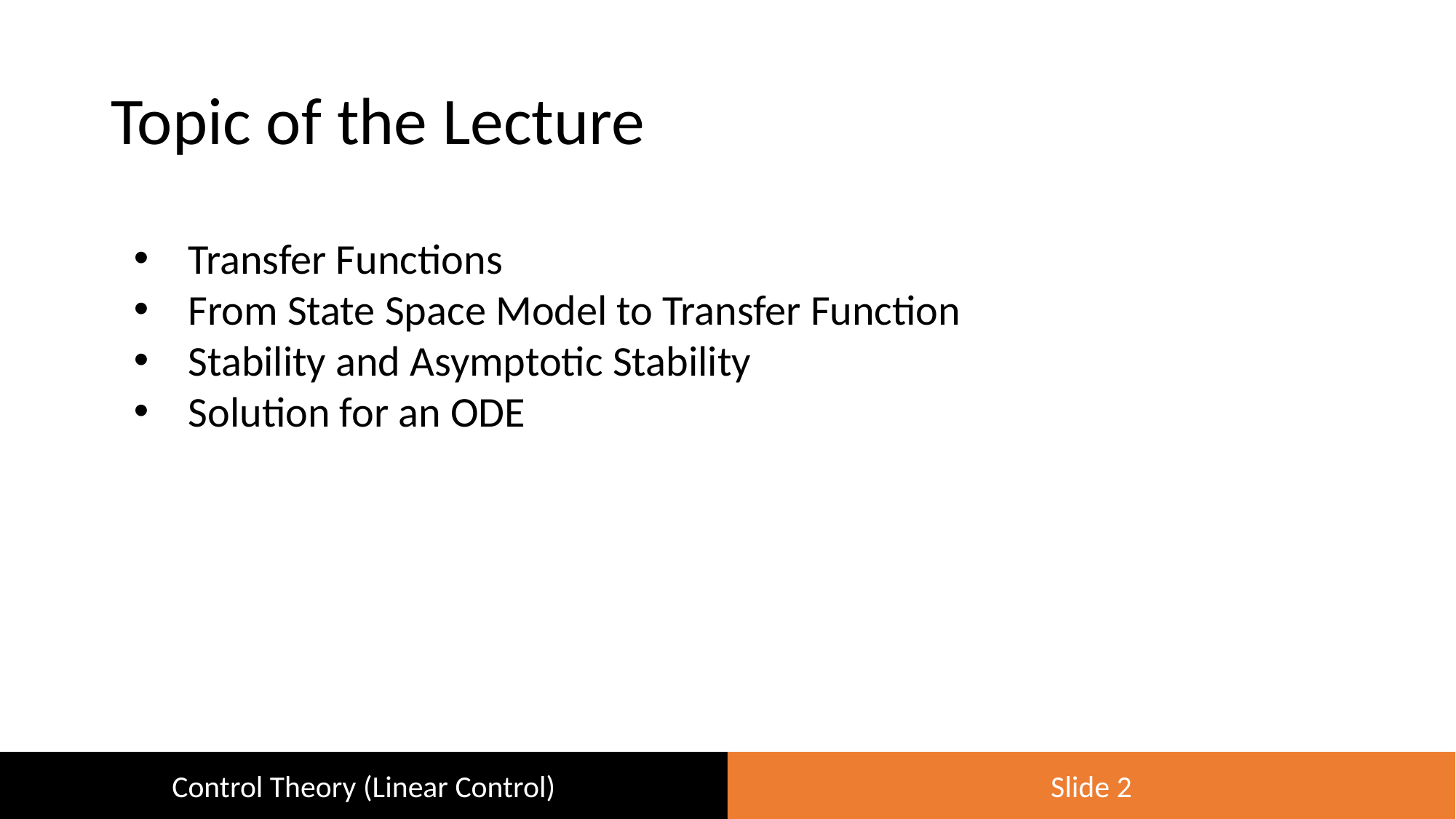

# Topic of the Lecture
Transfer Functions
From State Space Model to Transfer Function
Stability and Asymptotic Stability
Solution for an ODE
Slide 2
Control Theory (Linear Control)